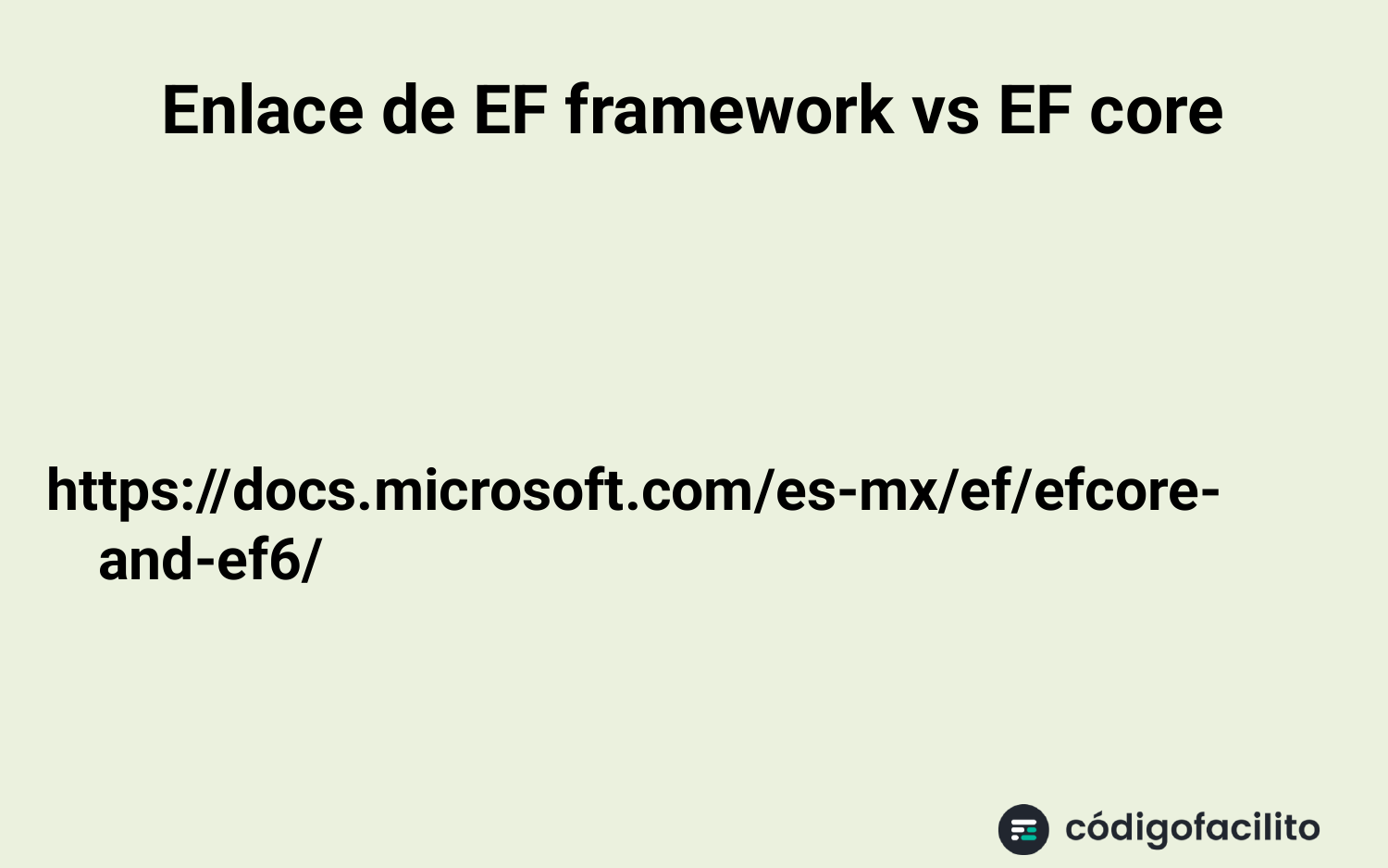

# Enlace de EF framework vs EF core

https://docs.microsoft.com/es-mx/ef/efcore-and-ef6/